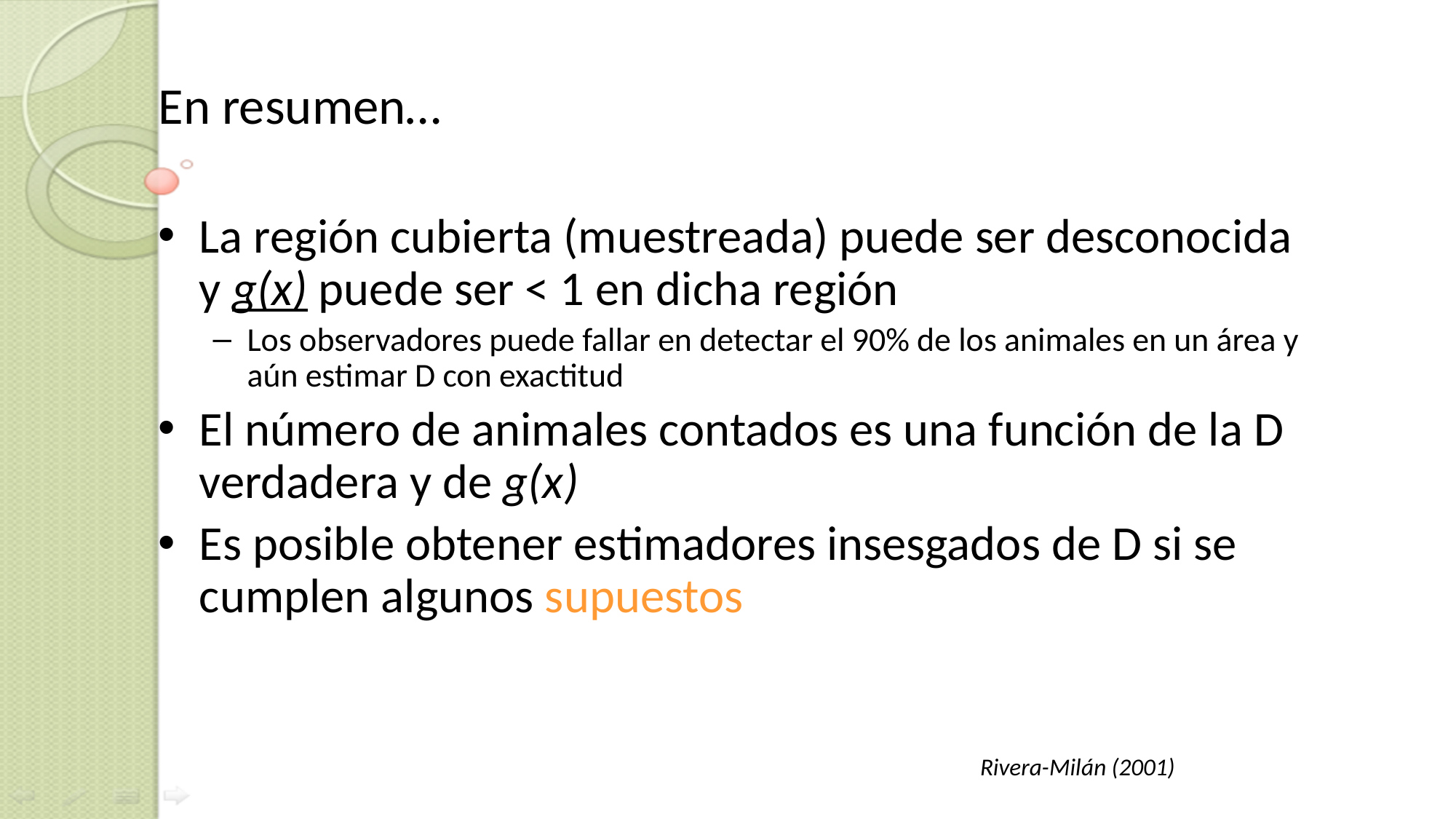

En resumen…

La región cubierta (muestreada) puede ser desconocida y g(x) puede ser < 1 en dicha región
Los observadores puede fallar en detectar el 90% de los animales en un área y aún estimar D con exactitud
El número de animales contados es una función de la D verdadera y de g(x)
Es posible obtener estimadores insesgados de D si se cumplen algunos supuestos
Rivera-Milán (2001)